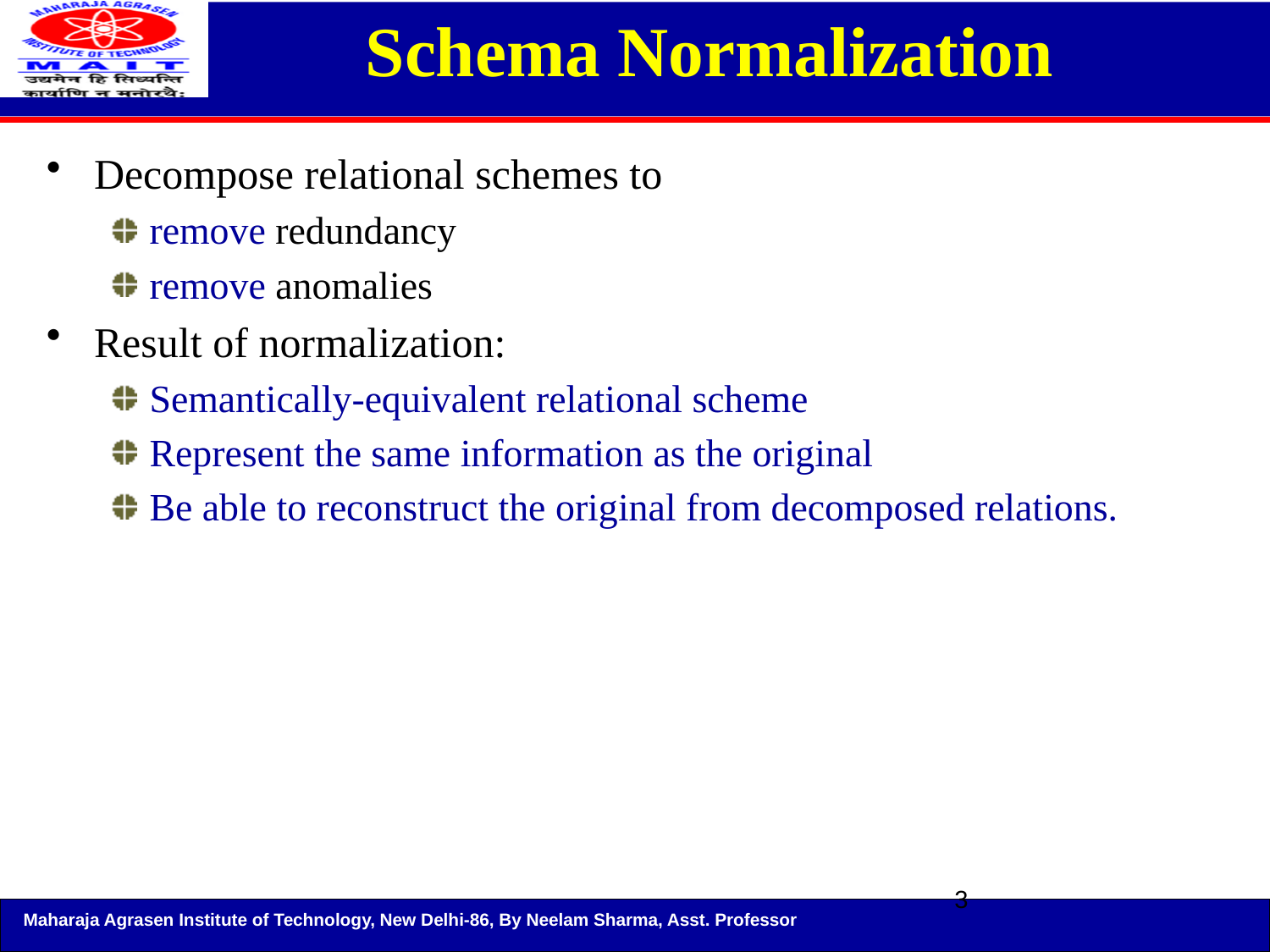

# Schema Normalization
Decompose relational schemes to
remove redundancy
remove anomalies
Result of normalization:
Semantically-equivalent relational scheme
Represent the same information as the original
Be able to reconstruct the original from decomposed relations.

3